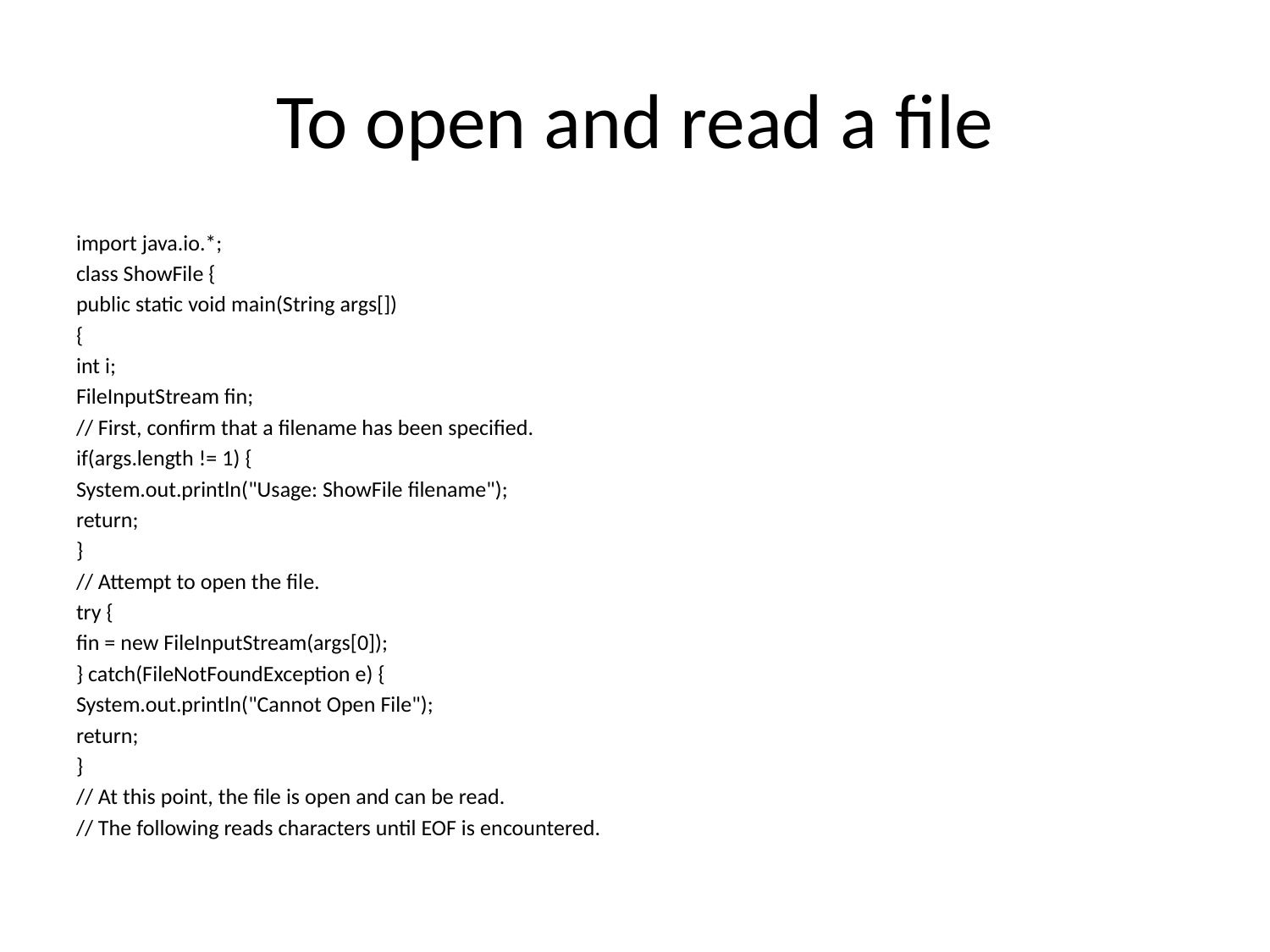

# To open and read a file
import java.io.*;
class ShowFile {
public static void main(String args[])
{
int i;
FileInputStream fin;
// First, confirm that a filename has been specified.
if(args.length != 1) {
System.out.println("Usage: ShowFile filename");
return;
}
// Attempt to open the file.
try {
fin = new FileInputStream(args[0]);
} catch(FileNotFoundException e) {
System.out.println("Cannot Open File");
return;
}
// At this point, the file is open and can be read.
// The following reads characters until EOF is encountered.